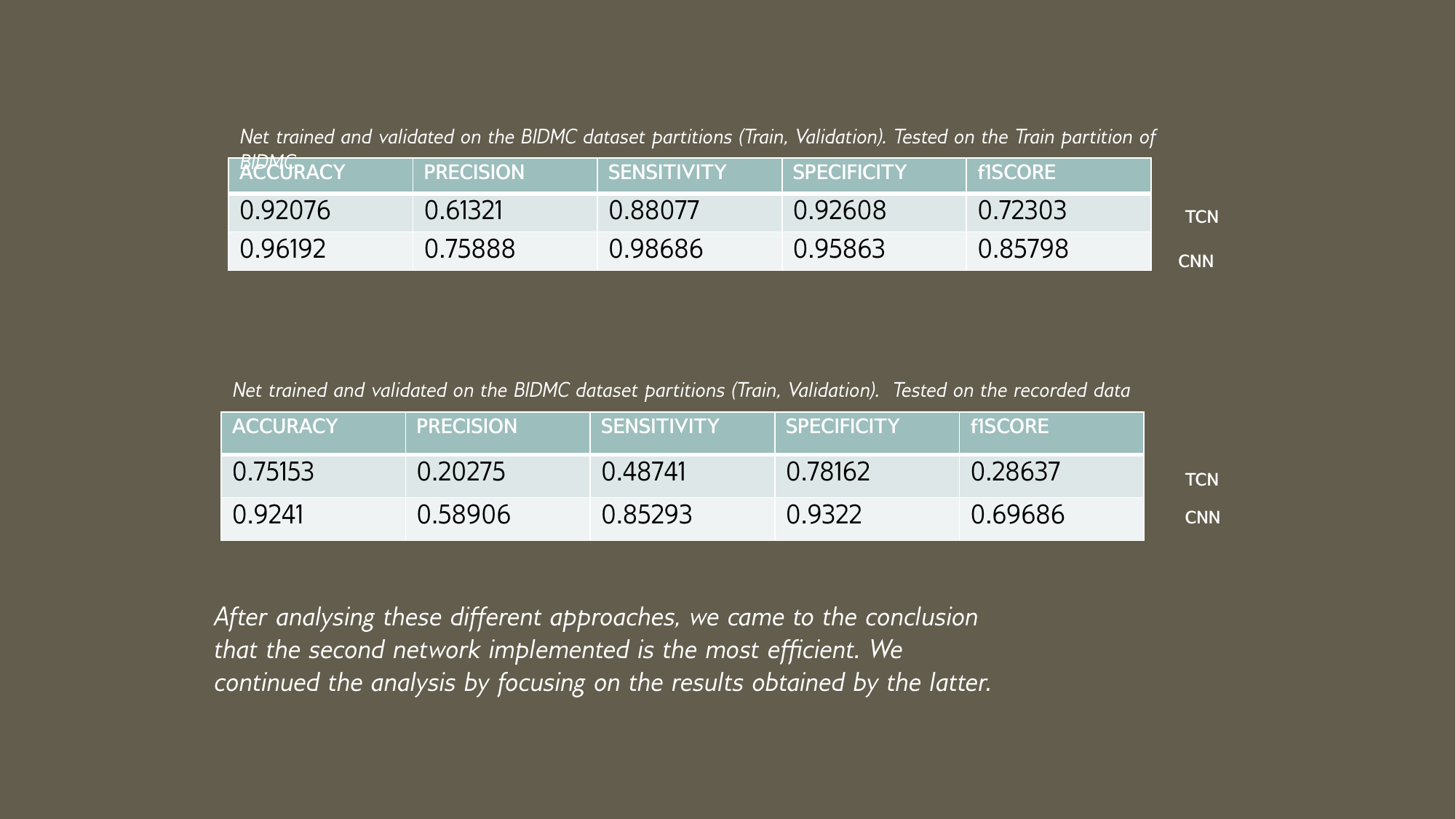

Net trained and validated on the BIDMC dataset partitions (Train, Validation). Tested on the Train partition of BIDMC
| ACCURACY | PRECISION | SENSITIVITY | SPECIFICITY | f1SCORE |
| --- | --- | --- | --- | --- |
| 0.92076 | 0.61321 | 0.88077 | 0.92608 | 0.72303 |
| 0.96192 | 0.75888 | 0.98686 | 0.95863 | 0.85798 |
TCN
CNN
Net trained and validated on the BIDMC dataset partitions (Train, Validation).  Tested on the recorded data
| ACCURACY | PRECISION | SENSITIVITY | SPECIFICITY | f1SCORE |
| --- | --- | --- | --- | --- |
| 0.75153 | 0.20275 | 0.48741 | 0.78162 | 0.28637 |
| 0.9241 | 0.58906 | 0.85293 | 0.9322 | 0.69686 |
TCN
CNN
After analysing these different approaches, we came to the conclusion that the second network implemented is the most efficient. We continued the analysis by focusing on the results obtained by the latter.